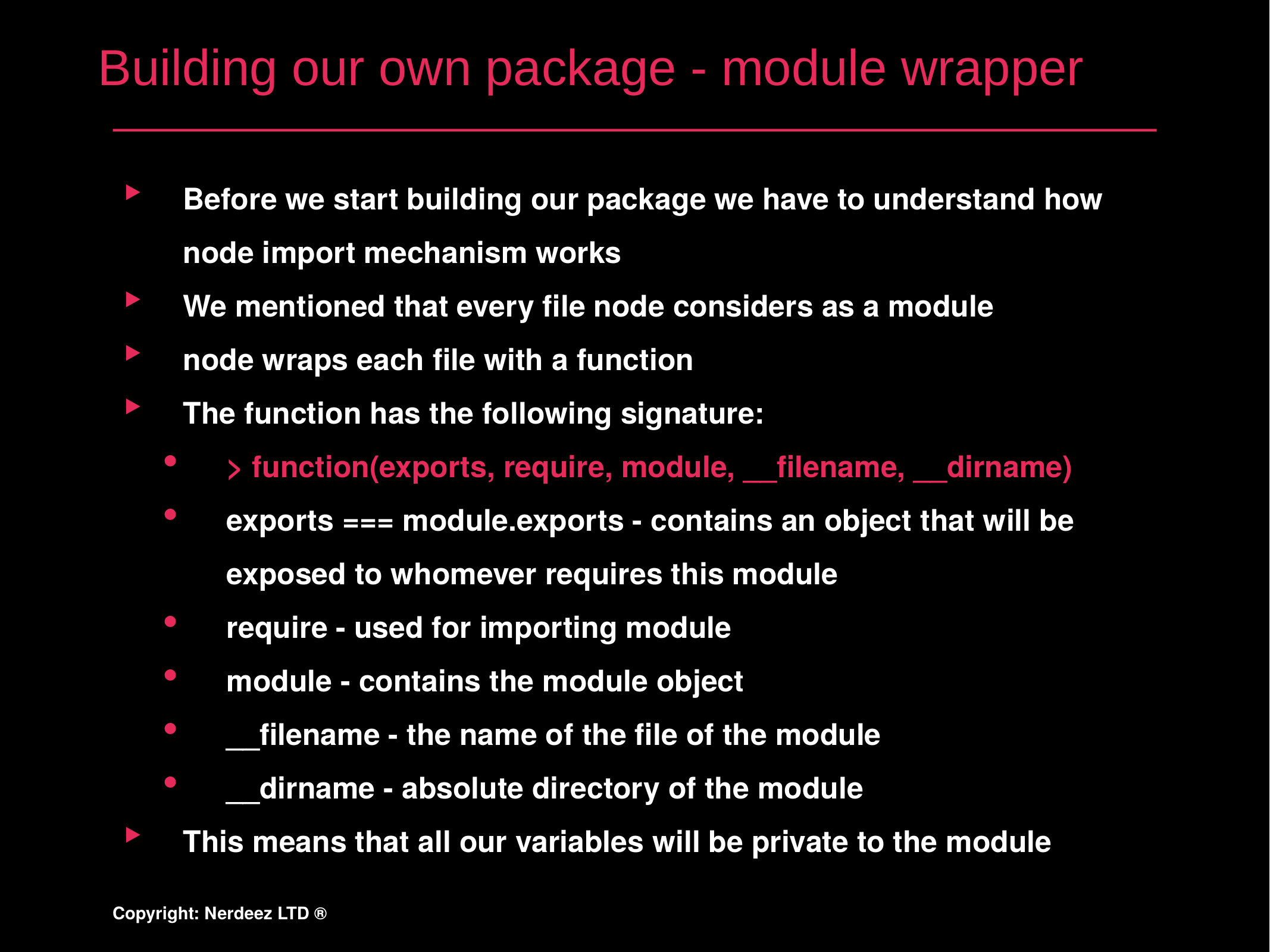

# Building our own package - module wrapper

Before we start building our package we have to understand how node import mechanism works
We mentioned that every file node considers as a module
node wraps each file with a function
The function has the following signature:
> function(exports, require, module, __filename, __dirname)
exports === module.exports - contains an object that will be exposed to whomever requires this module
require - used for importing module
module - contains the module object
__filename - the name of the file of the module
__dirname - absolute directory of the module
This means that all our variables will be private to the module

Copyright: Nerdeez LTD ®